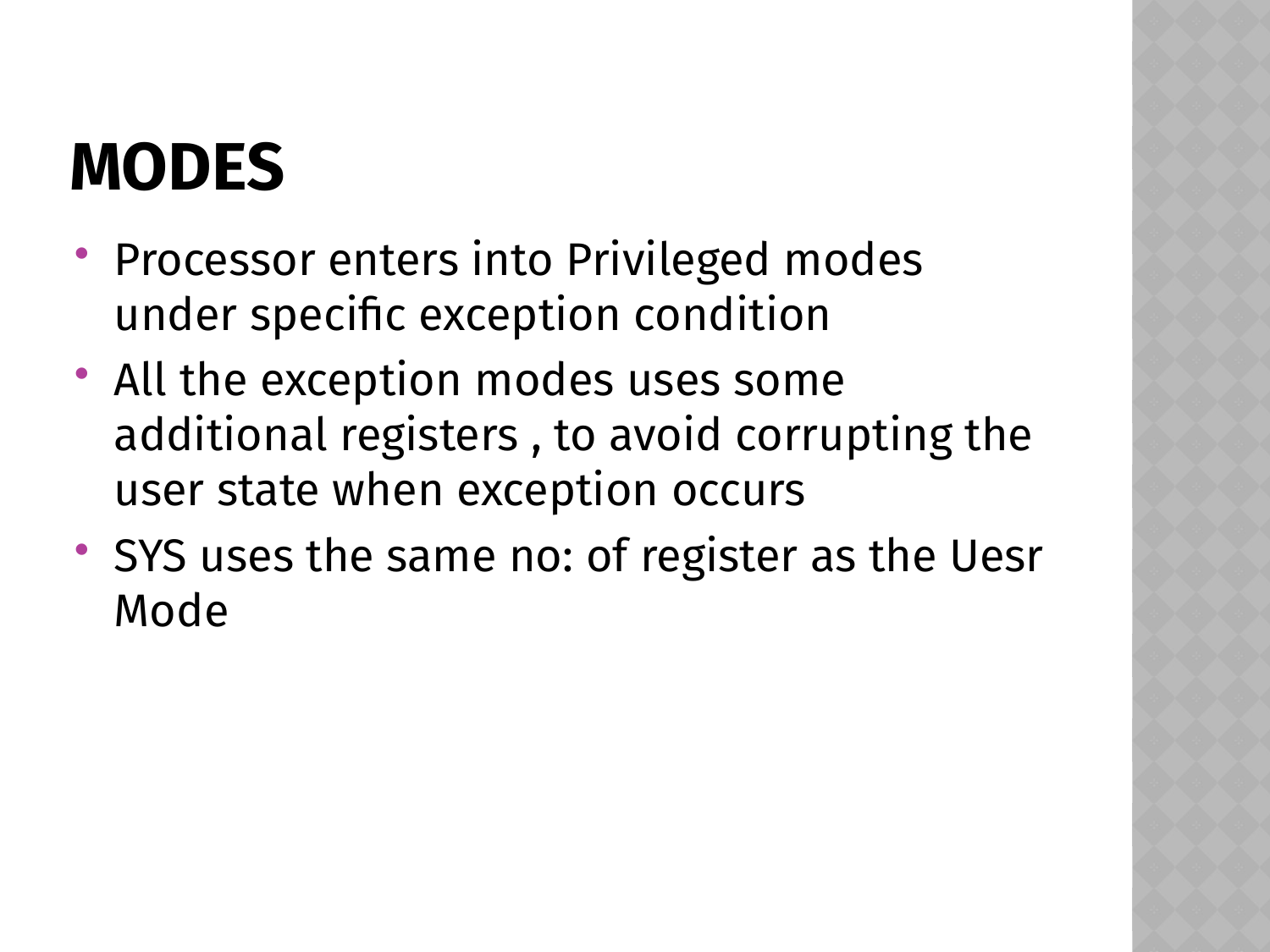

# MODES
Processor enters into Privileged modes under specific exception condition
All the exception modes uses some additional registers , to avoid corrupting the user state when exception occurs
SYS uses the same no: of register as the Uesr Mode